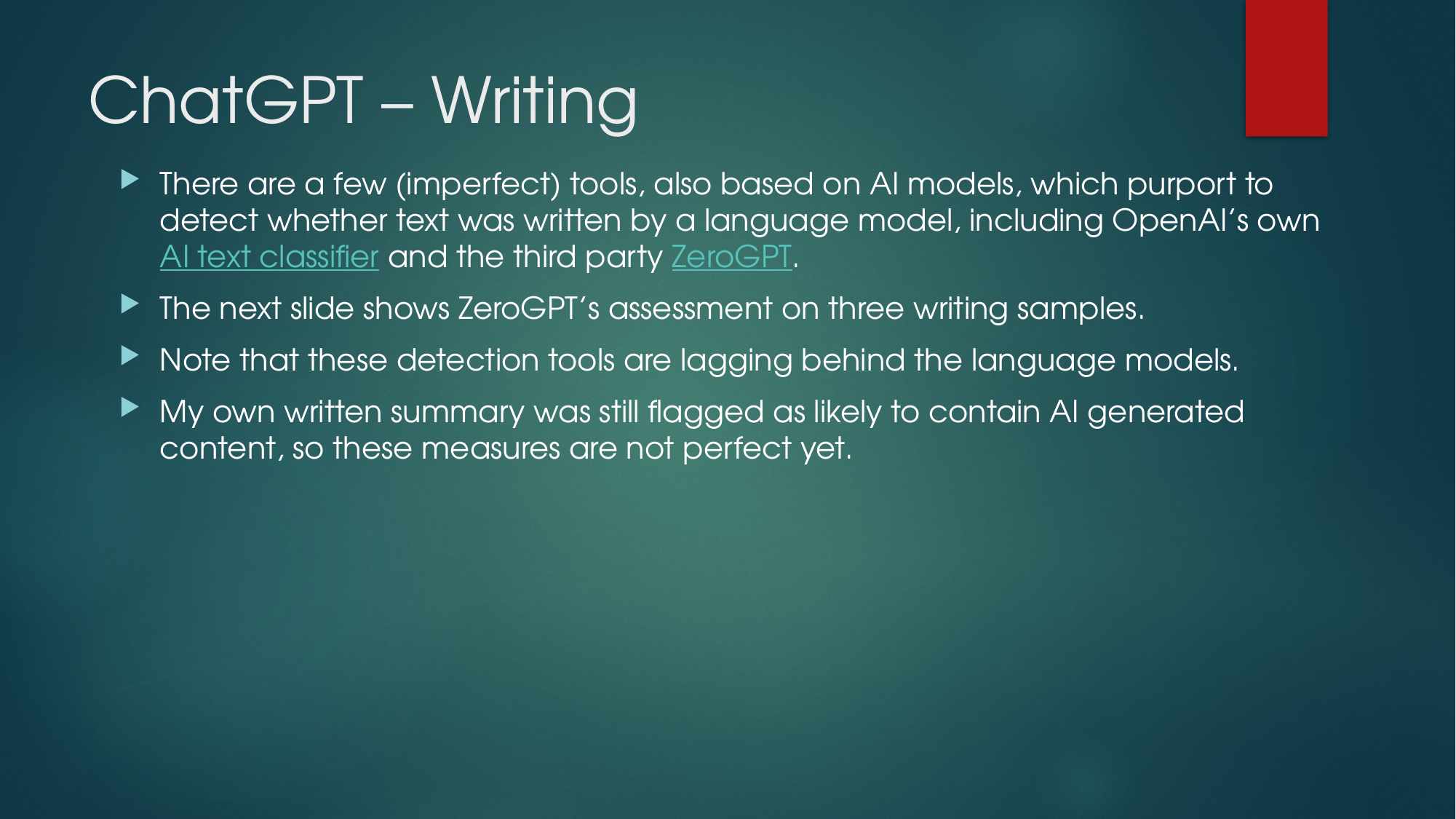

# ChatGPT – Writing
There are a few (imperfect) tools, also based on AI models, which purport to detect whether text was written by a language model, including OpenAI’s own AI text classifier and the third party ZeroGPT.
The next slide shows ZeroGPT’s assessment on three writing samples.
Note that these detection tools are lagging behind the language models.
My own written summary was still flagged as likely to contain AI generated content, so these measures are not perfect yet.